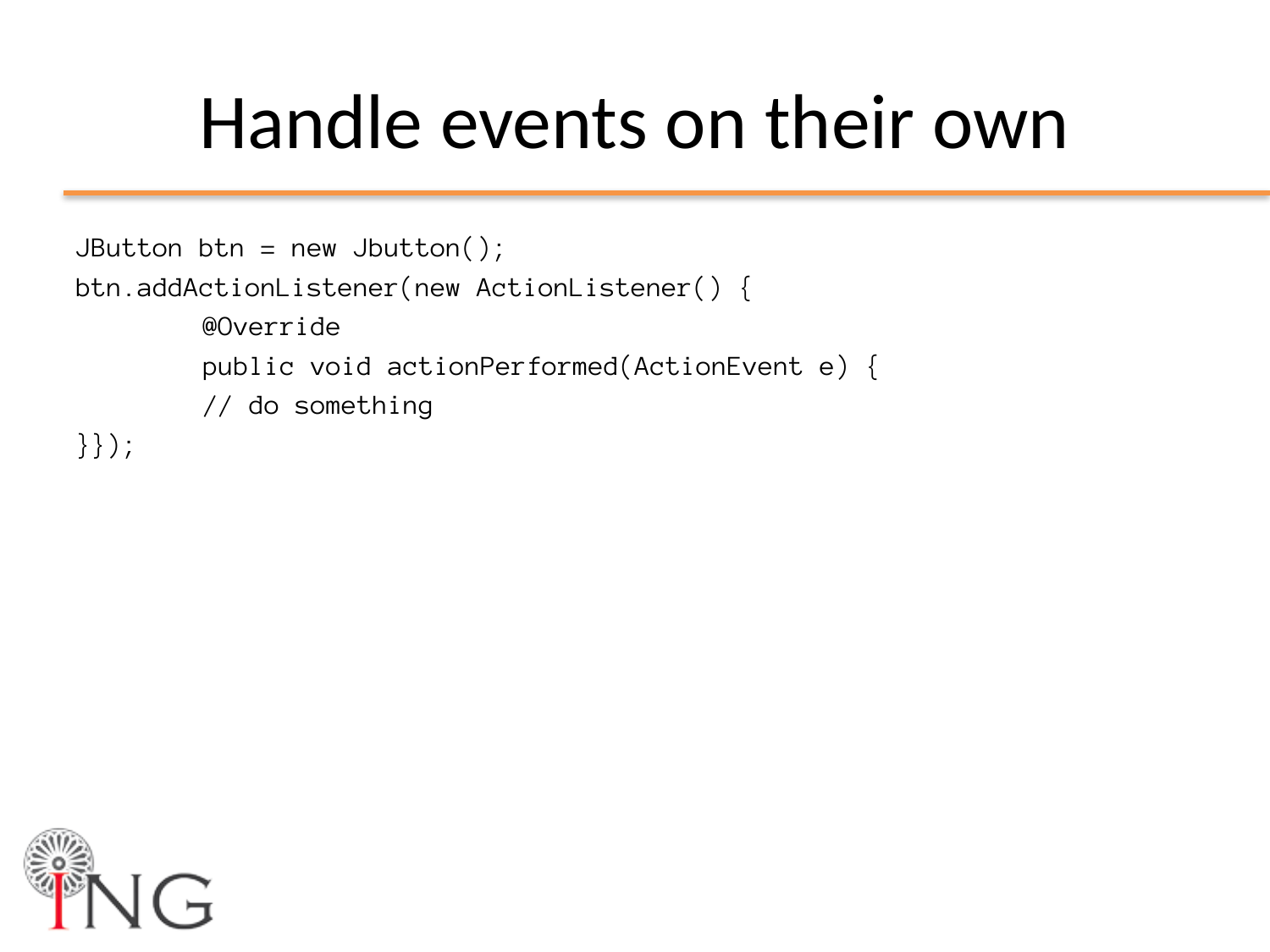

# Handle events on their own
JButton btn = new Jbutton();
btn.addActionListener(new ActionListener() {
	@Override
	public void actionPerformed(ActionEvent e) {
	// do something
}});